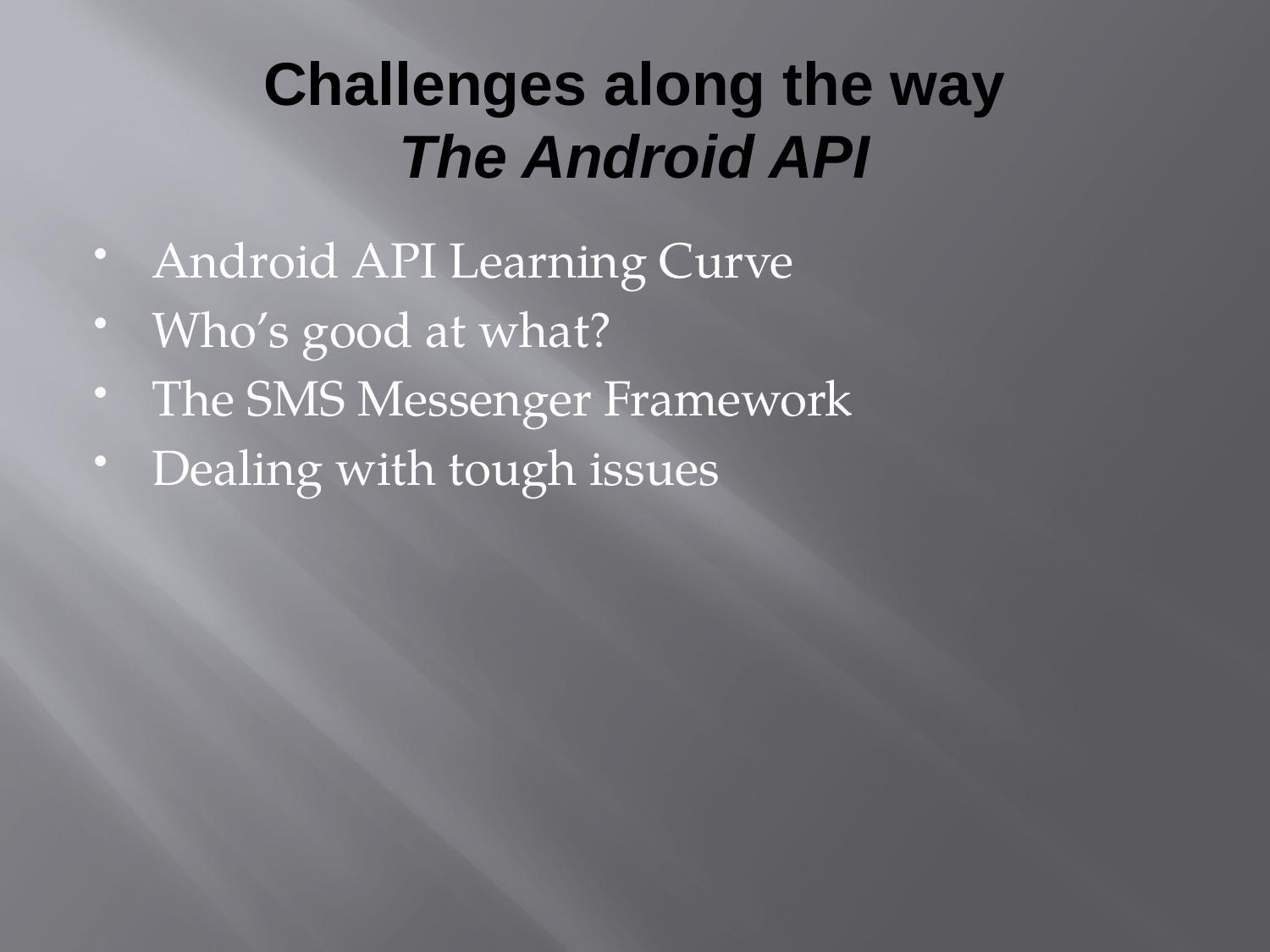

# Challenges along the way The Android API
Android API Learning Curve
Who’s good at what?
The SMS Messenger Framework
Dealing with tough issues